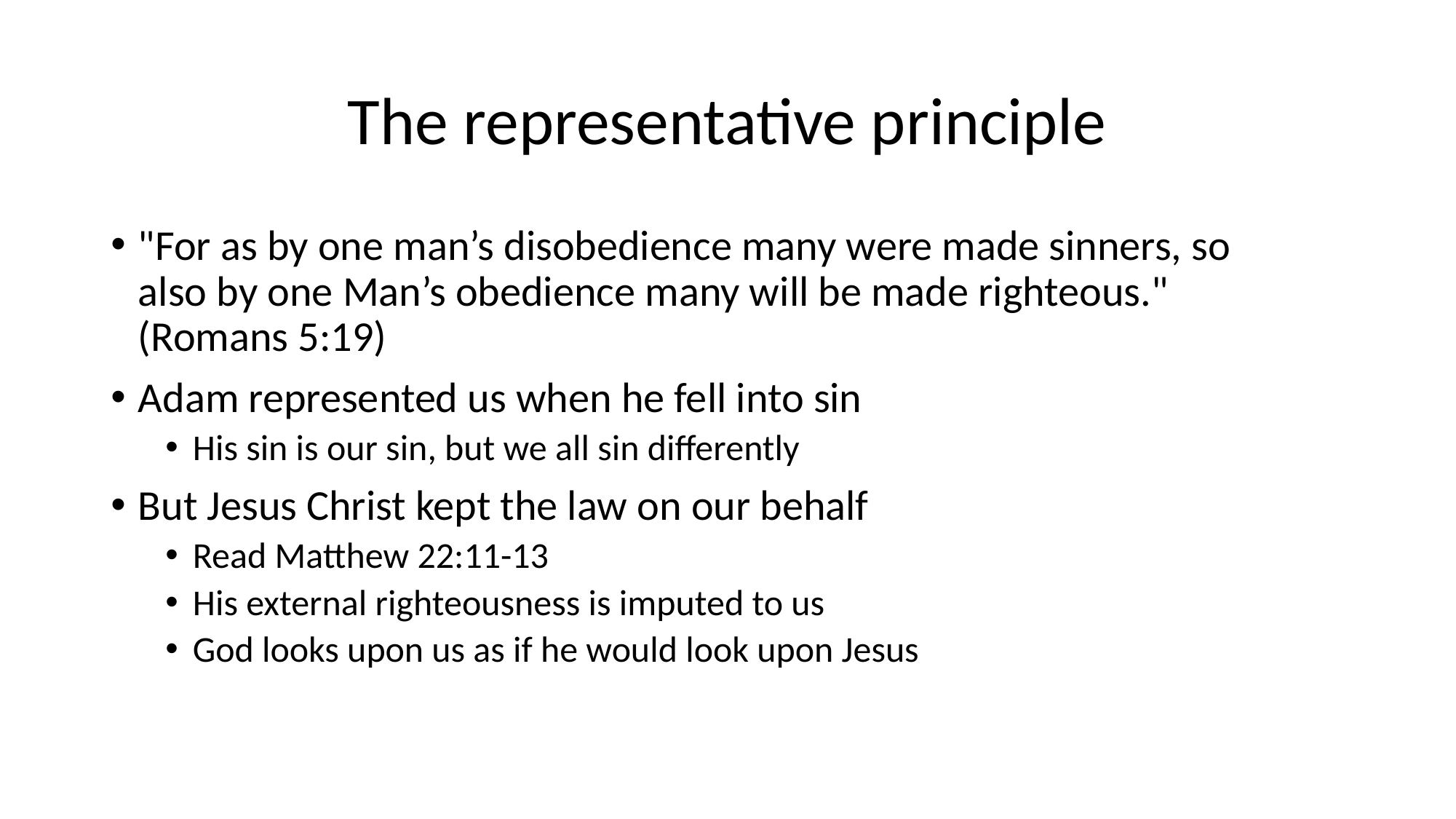

# The representative principle
"For as by one man’s disobedience many were made sinners, so also by one Man’s obedience many will be made righteous." (Romans 5:19)
Adam represented us when he fell into sin
His sin is our sin, but we all sin differently
But Jesus Christ kept the law on our behalf
Read Matthew 22:11-13
His external righteousness is imputed to us
God looks upon us as if he would look upon Jesus